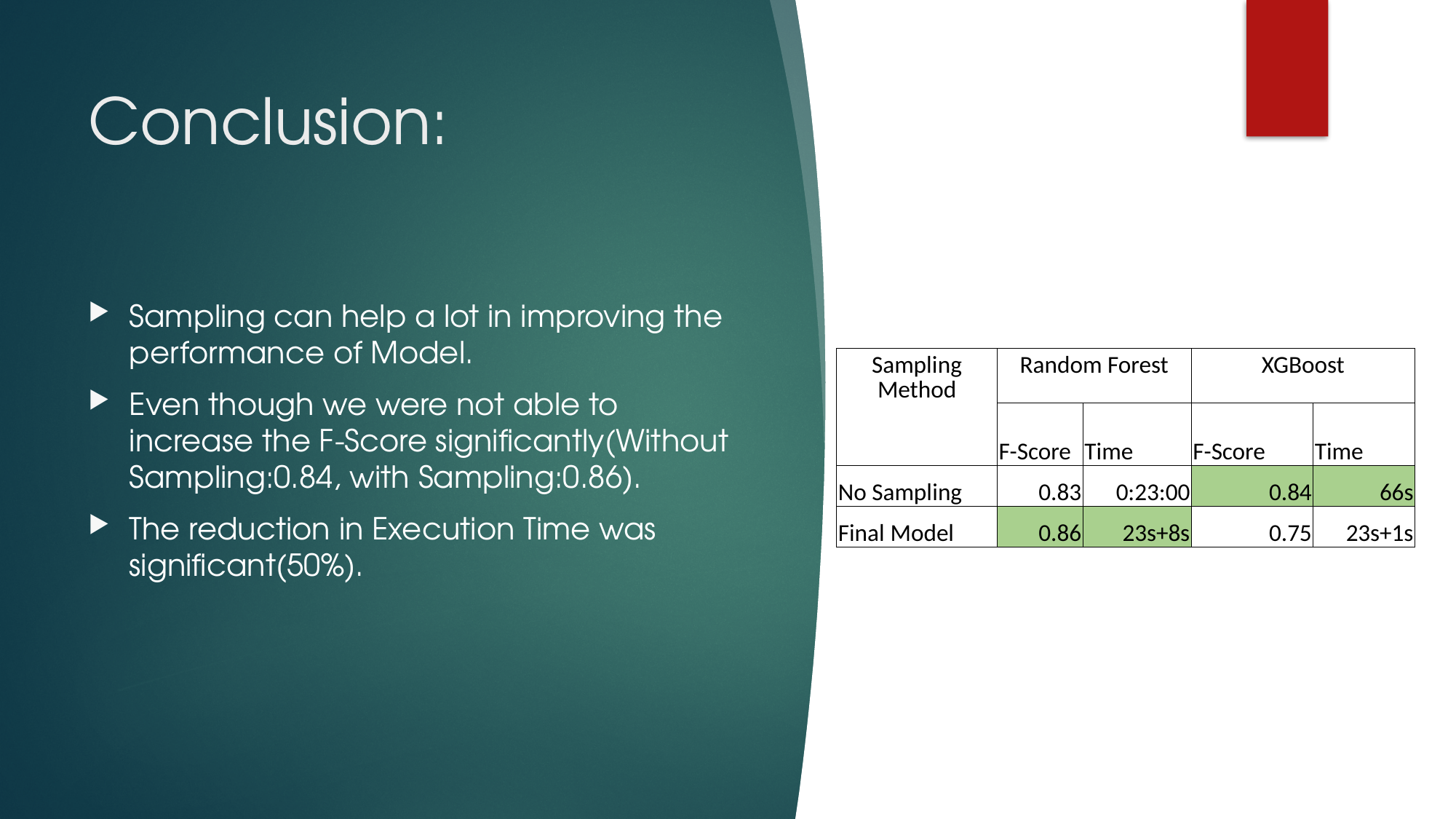

# Conclusion:

Sampling can help a lot in improving the performance of Model.
Even though we were not able to increase the F-Score significantly(Without Sampling:0.84, with Sampling:0.86).
The reduction in Execution Time was significant(50%).

| Sampling Method | Random Forest |  | XGBoost |  |
| --- | --- | --- | --- | --- |
|  | F-Score | Time | F-Score | Time |
| No Sampling | 0.83 | 0:23:00 | 0.84 | 66s |
| Final Model | 0.86 | 23s+8s | 0.75 | 23s+1s |